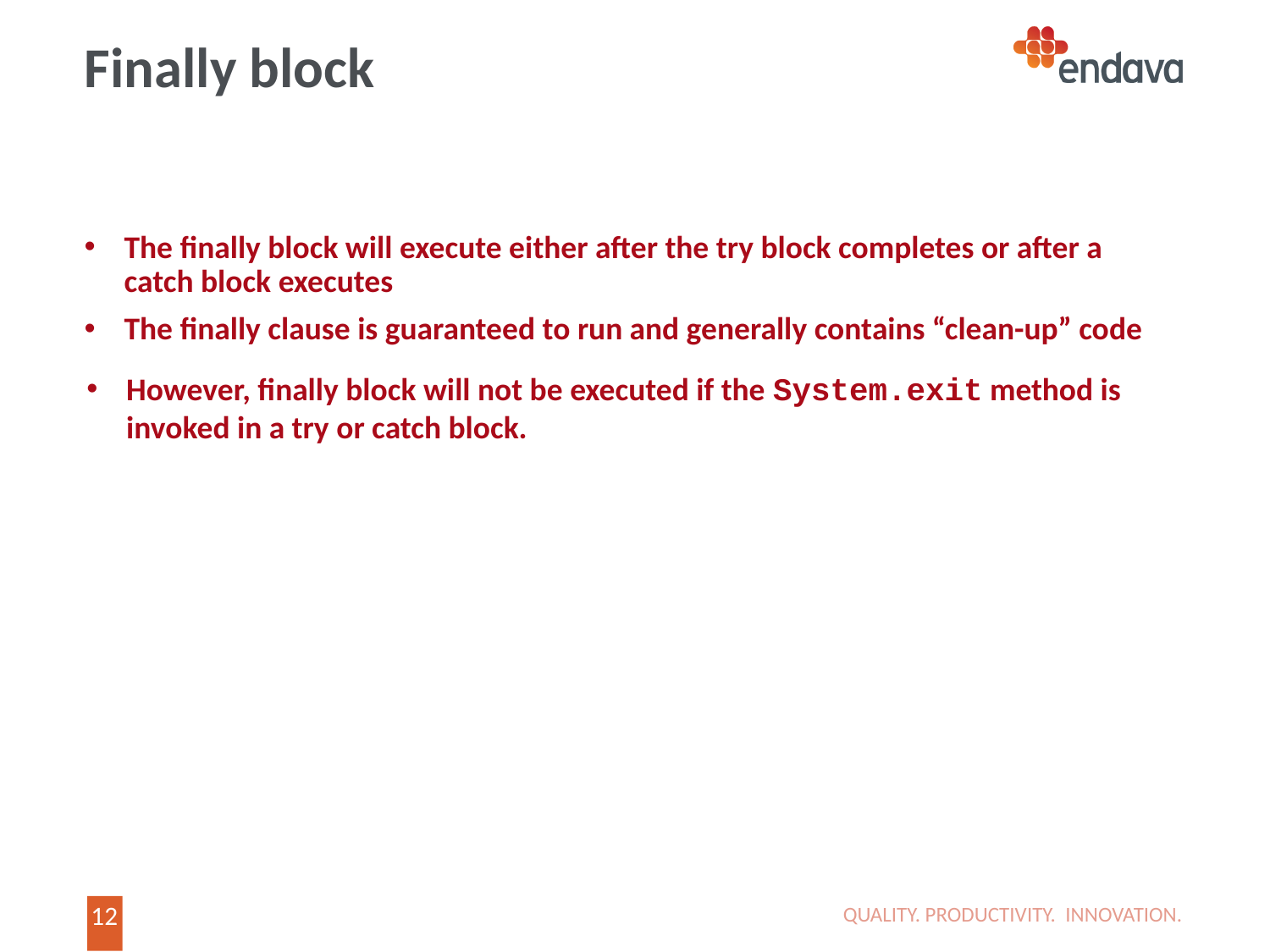

# Finally block
The finally block will execute either after the try block completes or after a catch block executes
The finally clause is guaranteed to run and generally contains “clean-up” code

However, finally block will not be executed if the System.exit method is invoked in a try or catch block.
QUALITY. PRODUCTIVITY.  INNOVATION.